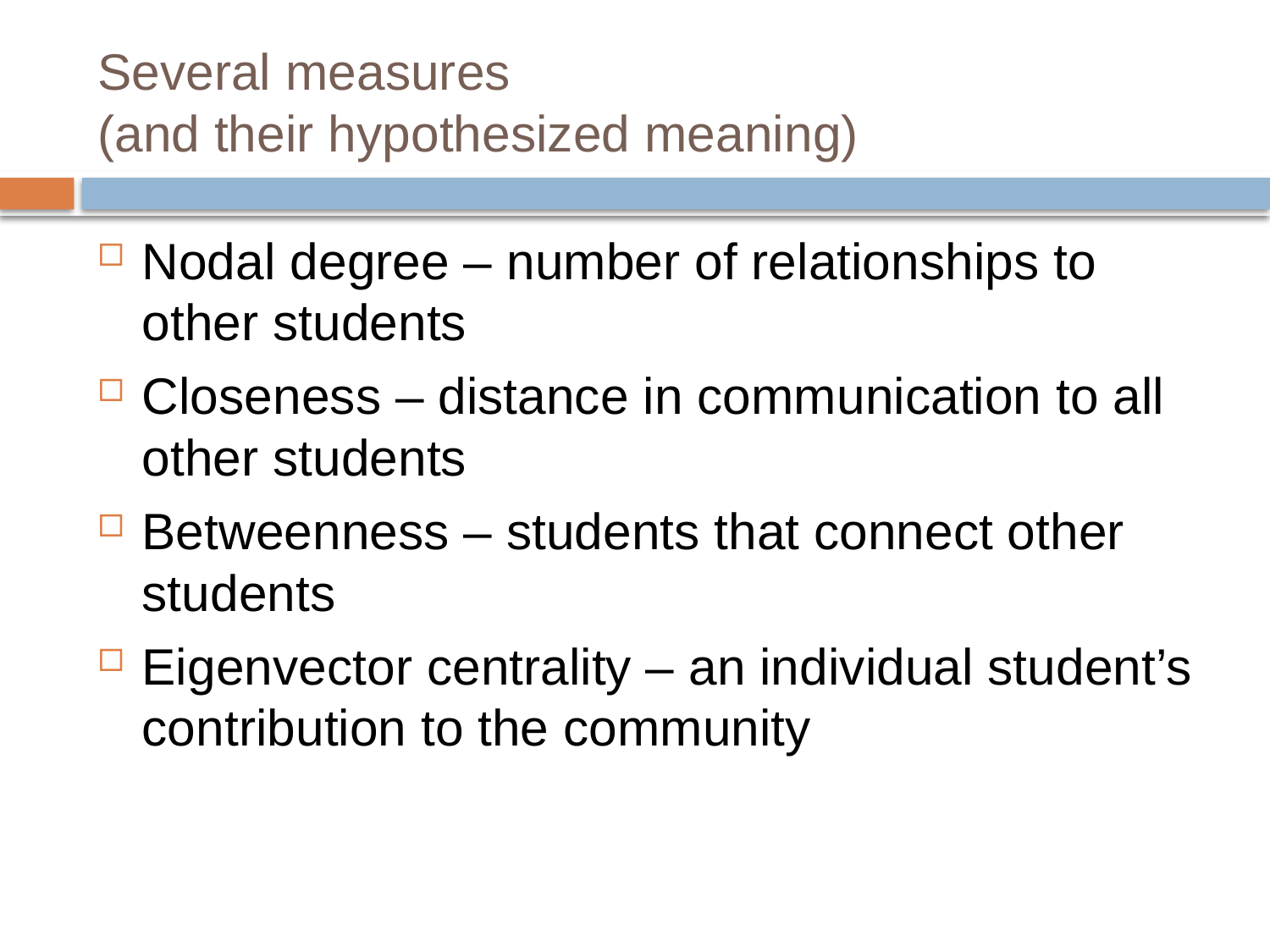

# Several measures (and their hypothesized meaning)
Nodal degree – number of relationships to other students
Closeness – distance in communication to all other students
Betweenness – students that connect other students
Eigenvector centrality – an individual student’s contribution to the community